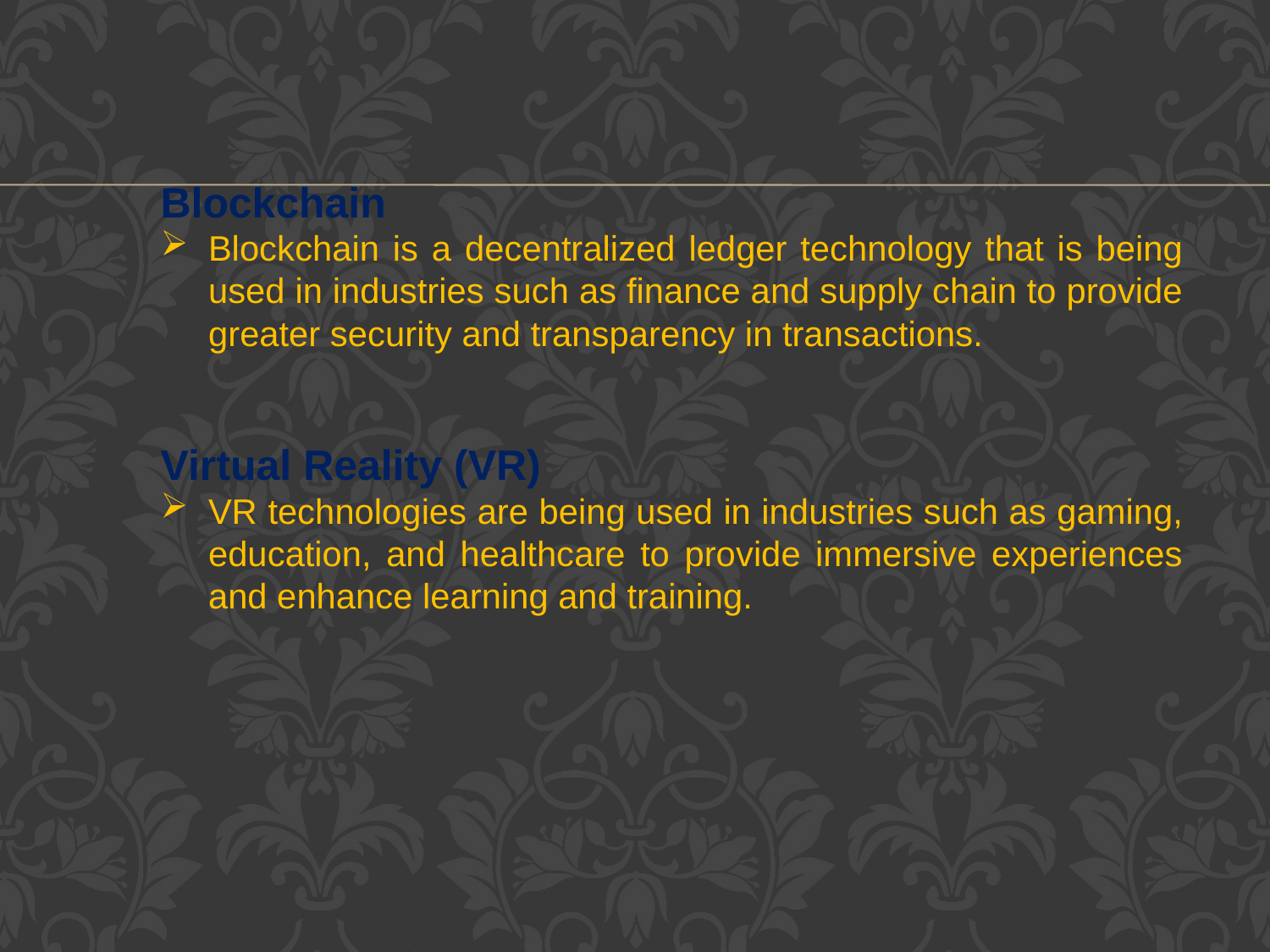

Blockchain
Blockchain is a decentralized ledger technology that is being used in industries such as finance and supply chain to provide greater security and transparency in transactions.

Virtual Reality (VR)
VR technologies are being used in industries such as gaming, education, and healthcare to provide immersive experiences and enhance learning and training.